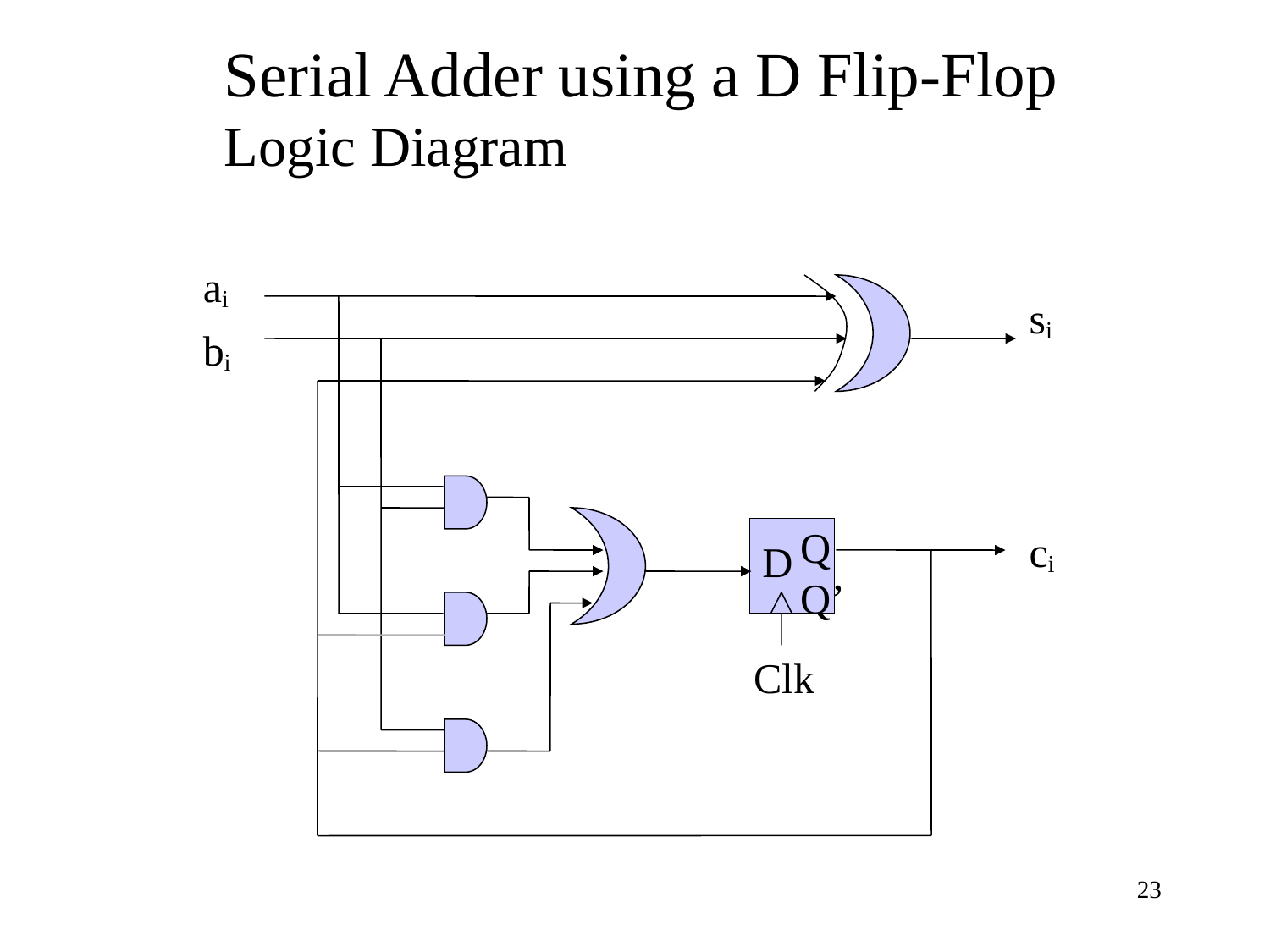

Serial Adder using a D Flip-Flop
Logic Diagram
ai

si

bi

Q
Q’

ci
D

Clk

23